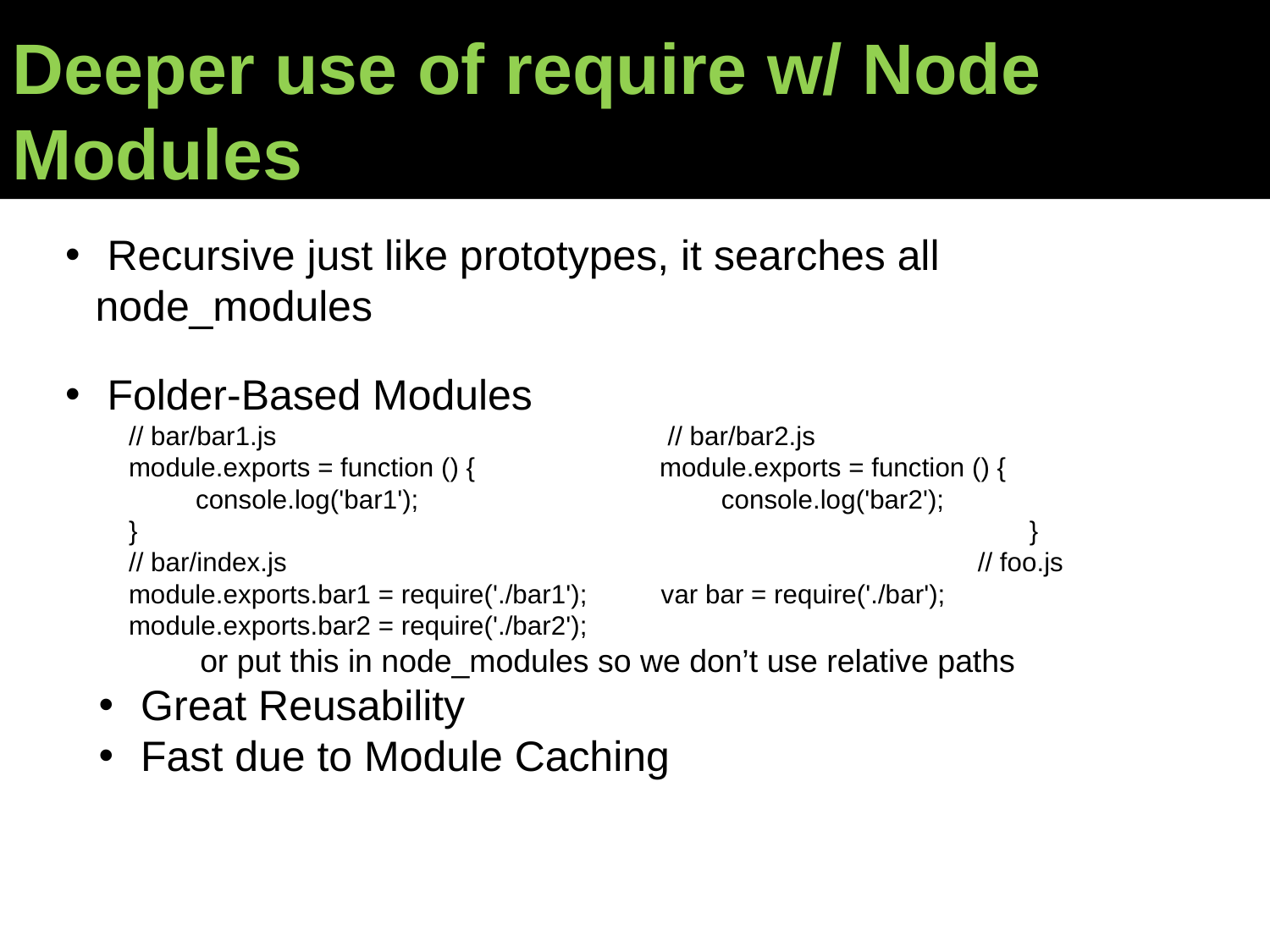

Deeper use of require w/ Node Modules
 Recursive just like prototypes, it searches all node_modules

 Folder-Based Modules
// bar/bar1.js                                                     // bar/bar2.js
module.exports = function () {                         module.exports = function () {
         console.log('bar1');                                         console.log('bar2');
}					                                    }
// bar/index.js				                             // foo.js
module.exports.bar1 = require('./bar1');          var bar = require('./bar');
module.exports.bar2 = require('./bar2');
        or put this in node_modules so we don’t use relative paths
 Great Reusability
 Fast due to Module Caching